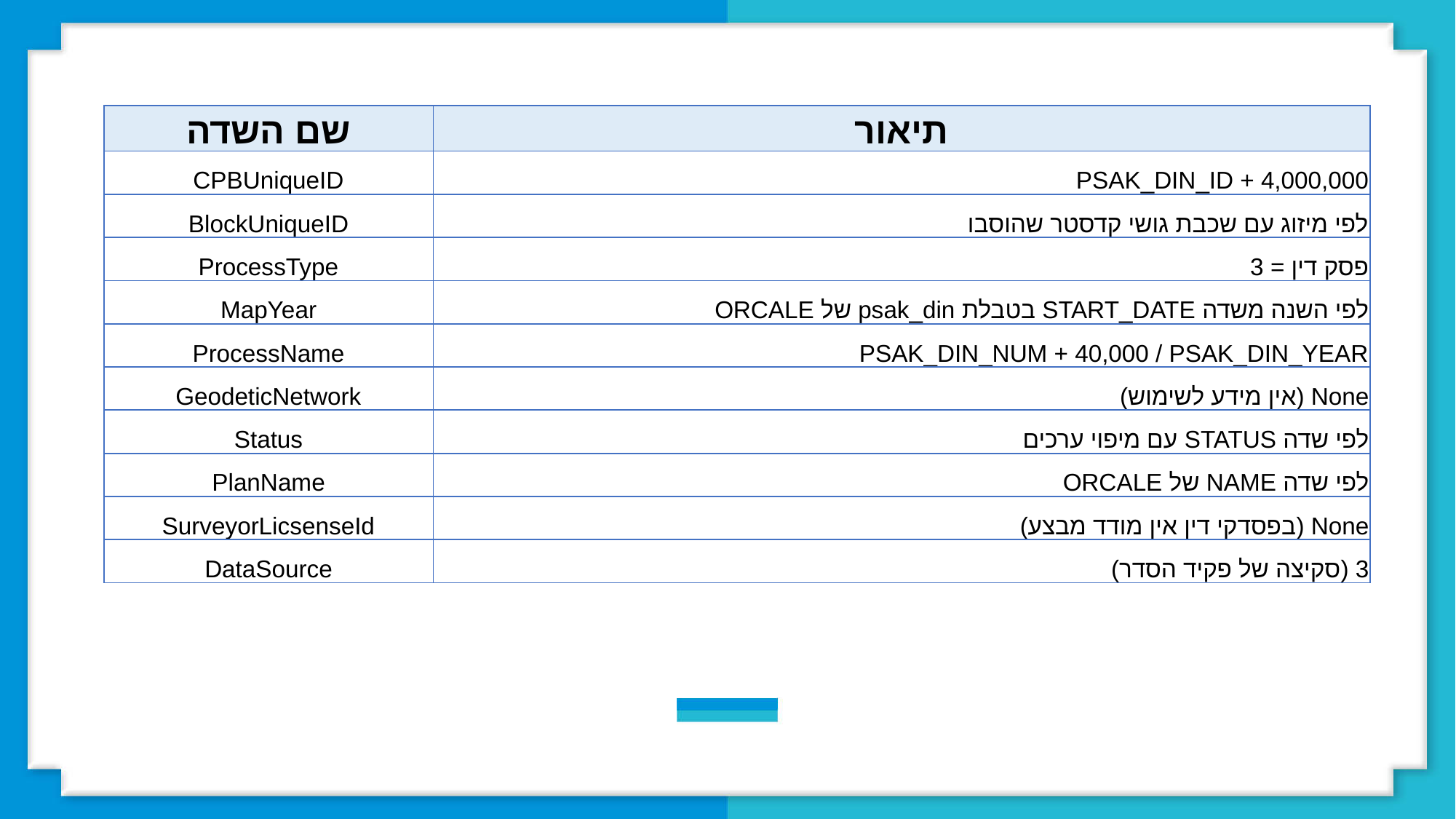

| שם השדה | תיאור |
| --- | --- |
| CPBUniqueID | PSAK\_DIN\_ID + 4,000,000 |
| BlockUniqueID | לפי מיזוג עם שכבת גושי קדסטר שהוסבו |
| ProcessType | פסק דין = 3 |
| MapYear | לפי השנה משדה START\_DATE בטבלת psak\_din של ORCALE |
| ProcessName | PSAK\_DIN\_NUM + 40,000 / PSAK\_DIN\_YEAR |
| GeodeticNetwork | None (אין מידע לשימוש) |
| Status | לפי שדה STATUS עם מיפוי ערכים |
| PlanName | לפי שדה NAME של ORCALE |
| SurveyorLicsenseId | None (בפסדקי דין אין מודד מבצע) |
| DataSource | 3 (סקיצה של פקיד הסדר) |